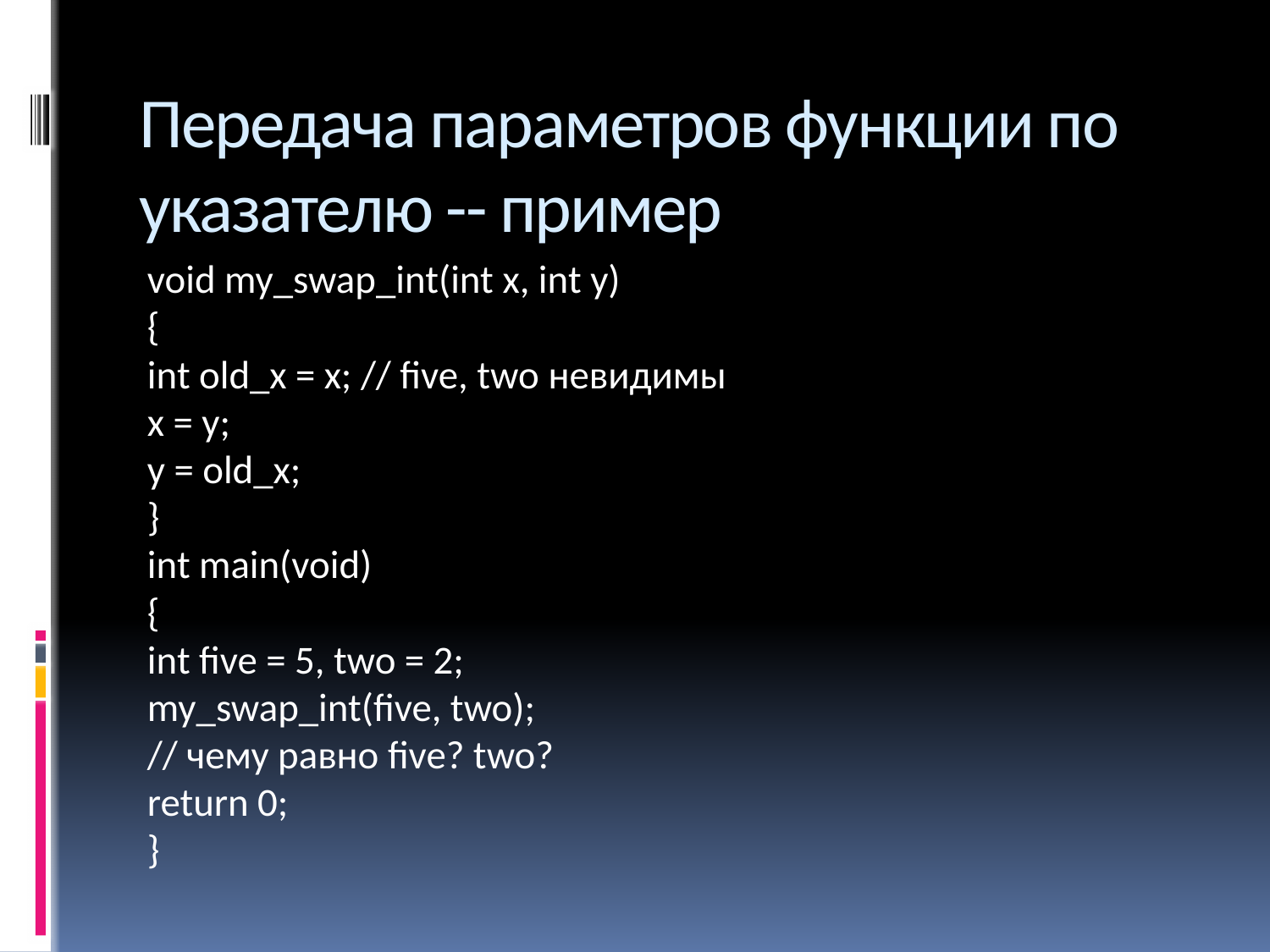

# Передача параметров функции по указателю -- пример
void my_swap_int(int x, int y)
{
	int old_x = x; // five, two невидимы
	x = y;
	y = old_x;
}
int main(void)
{
	int five = 5, two = 2;
	my_swap_int(five, two);
	// чему равно five? two?
	return 0;
}